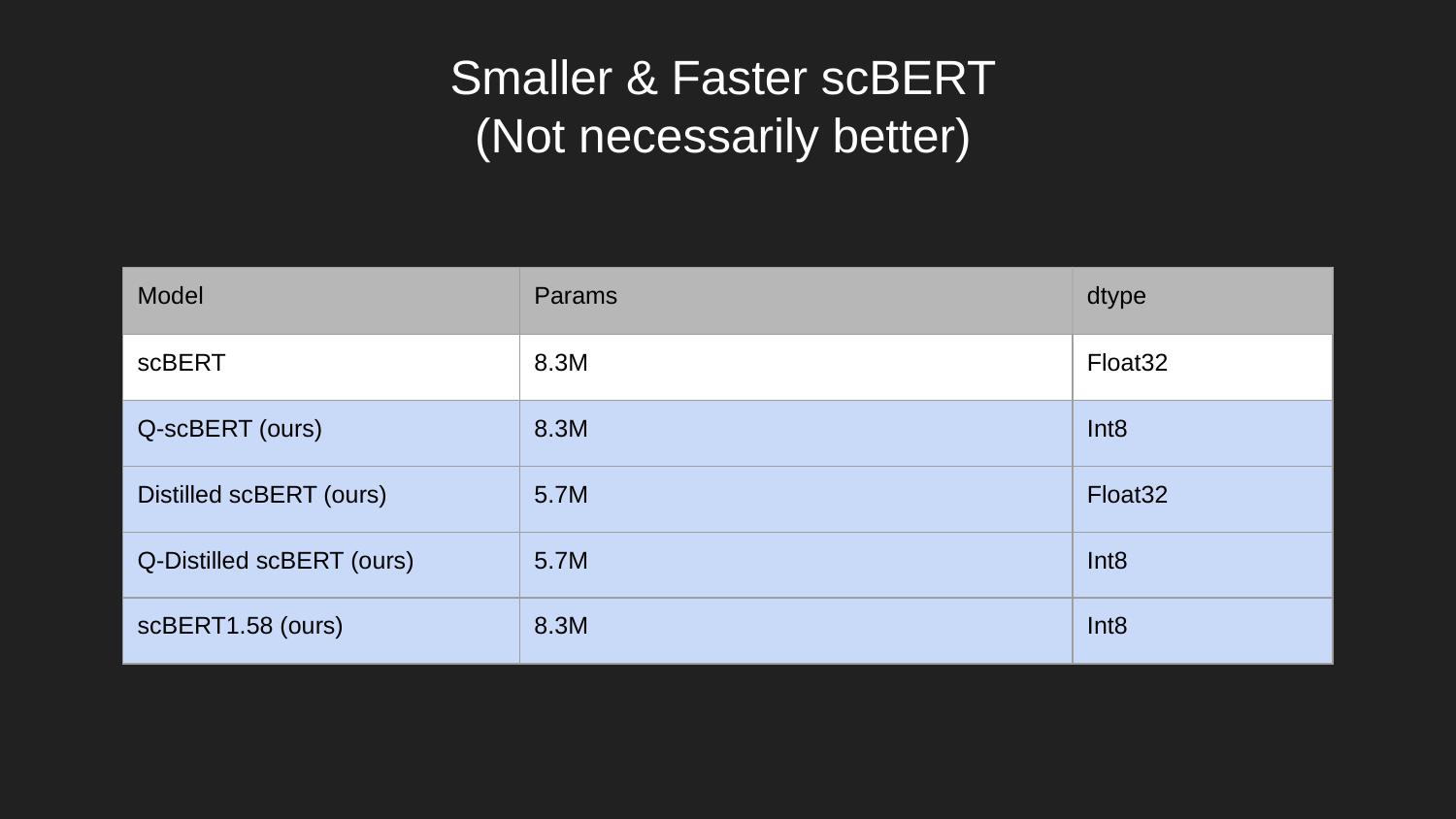

Smaller & Faster scBERT
(Not necessarily better)
| Model | Params | dtype |
| --- | --- | --- |
| scBERT | 8.3M | Float32 |
| Q-scBERT (ours) | 8.3M | Int8 |
| Distilled scBERT (ours) | 5.7M | Float32 |
| Q-Distilled scBERT (ours) | 5.7M | Int8 |
| scBERT1.58 (ours) | 8.3M | Int8 |